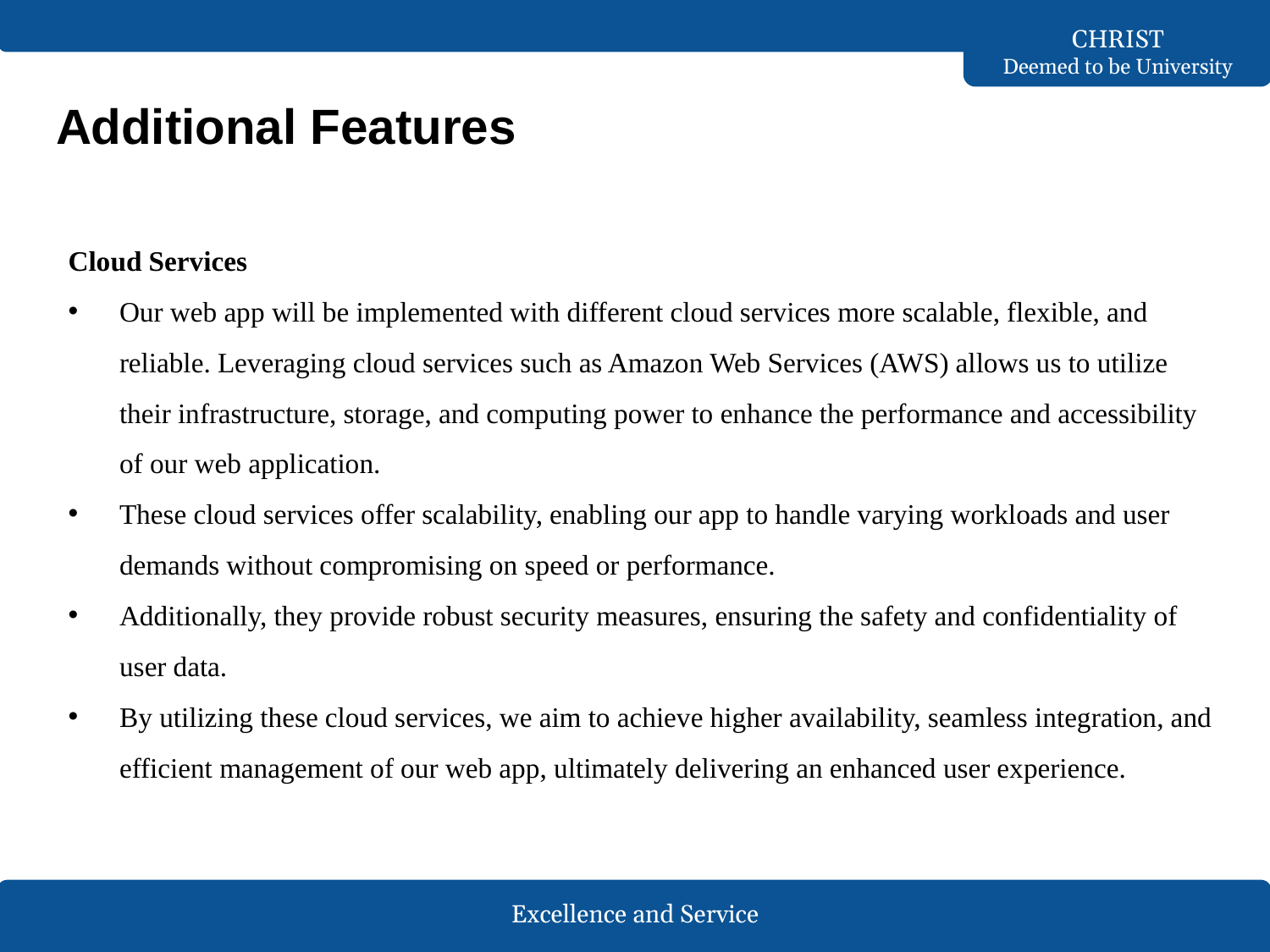

# Additional Features
Cloud Services
Our web app will be implemented with different cloud services more scalable, flexible, and reliable. Leveraging cloud services such as Amazon Web Services (AWS) allows us to utilize their infrastructure, storage, and computing power to enhance the performance and accessibility of our web application.
These cloud services offer scalability, enabling our app to handle varying workloads and user demands without compromising on speed or performance.
Additionally, they provide robust security measures, ensuring the safety and confidentiality of user data.
By utilizing these cloud services, we aim to achieve higher availability, seamless integration, and efficient management of our web app, ultimately delivering an enhanced user experience.